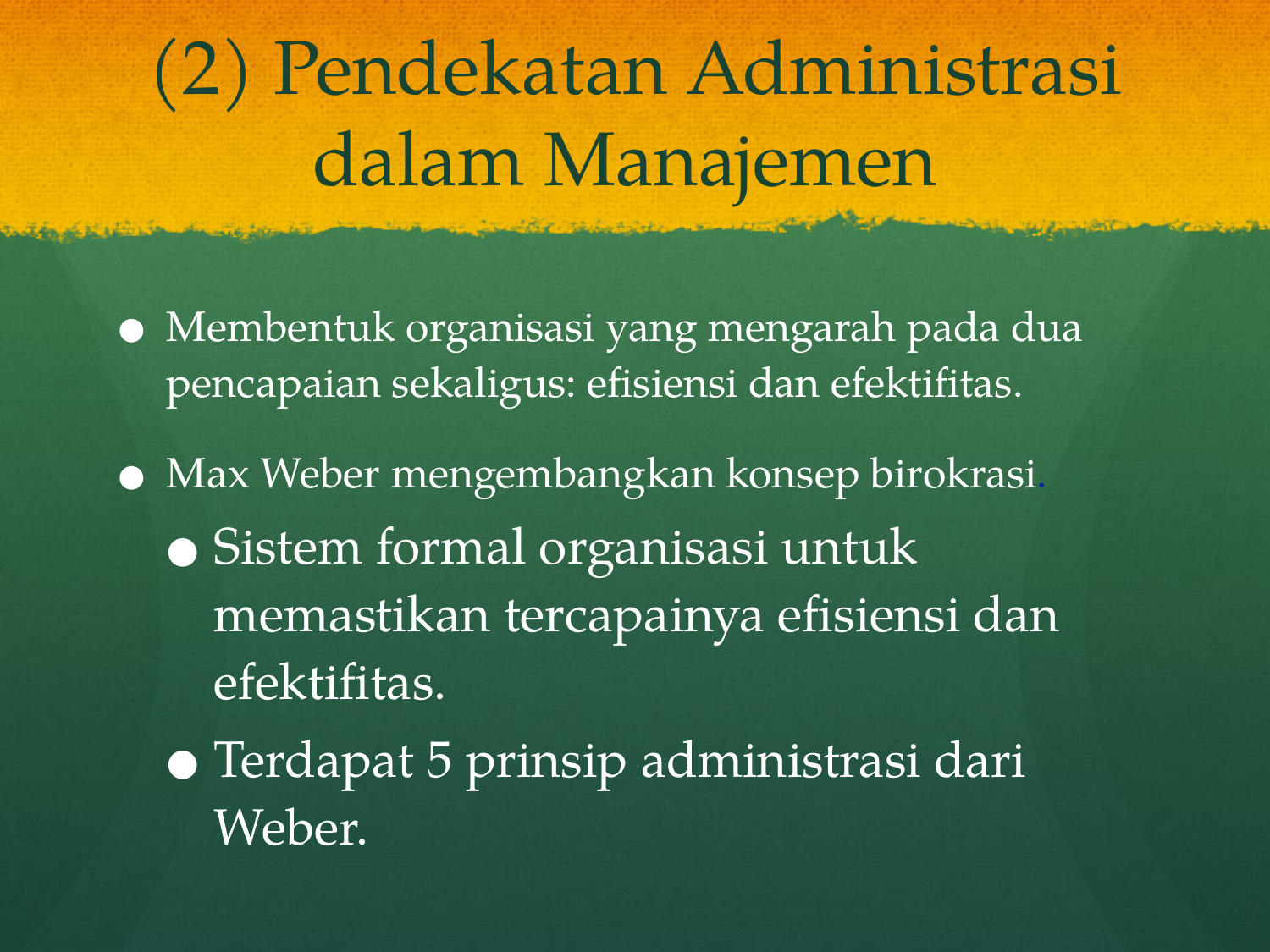

# (2) Pendekatan Administrasi dalam Manajemen
Membentuk organisasi yang mengarah pada dua pencapaian sekaligus: efisiensi dan efektifitas.
Max Weber mengembangkan konsep birokrasi.
Sistem formal organisasi untuk  memastikan tercapainya efisiensi dan efektifitas.
Terdapat 5 prinsip administrasi dari Weber.